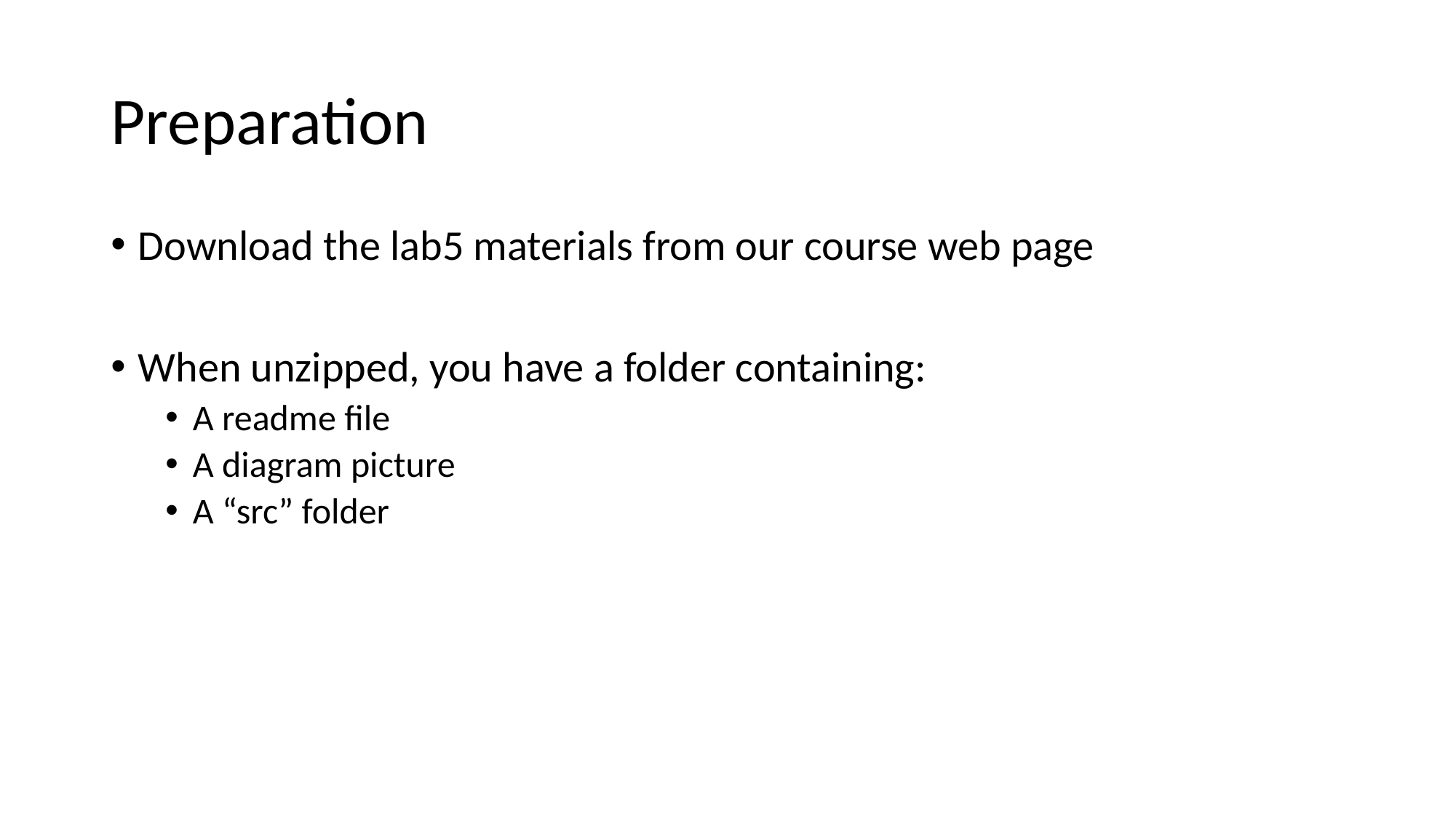

# Preparation
Download the lab5 materials from our course web page

When unzipped, you have a folder containing:
A readme file
A diagram picture
A “src” folder